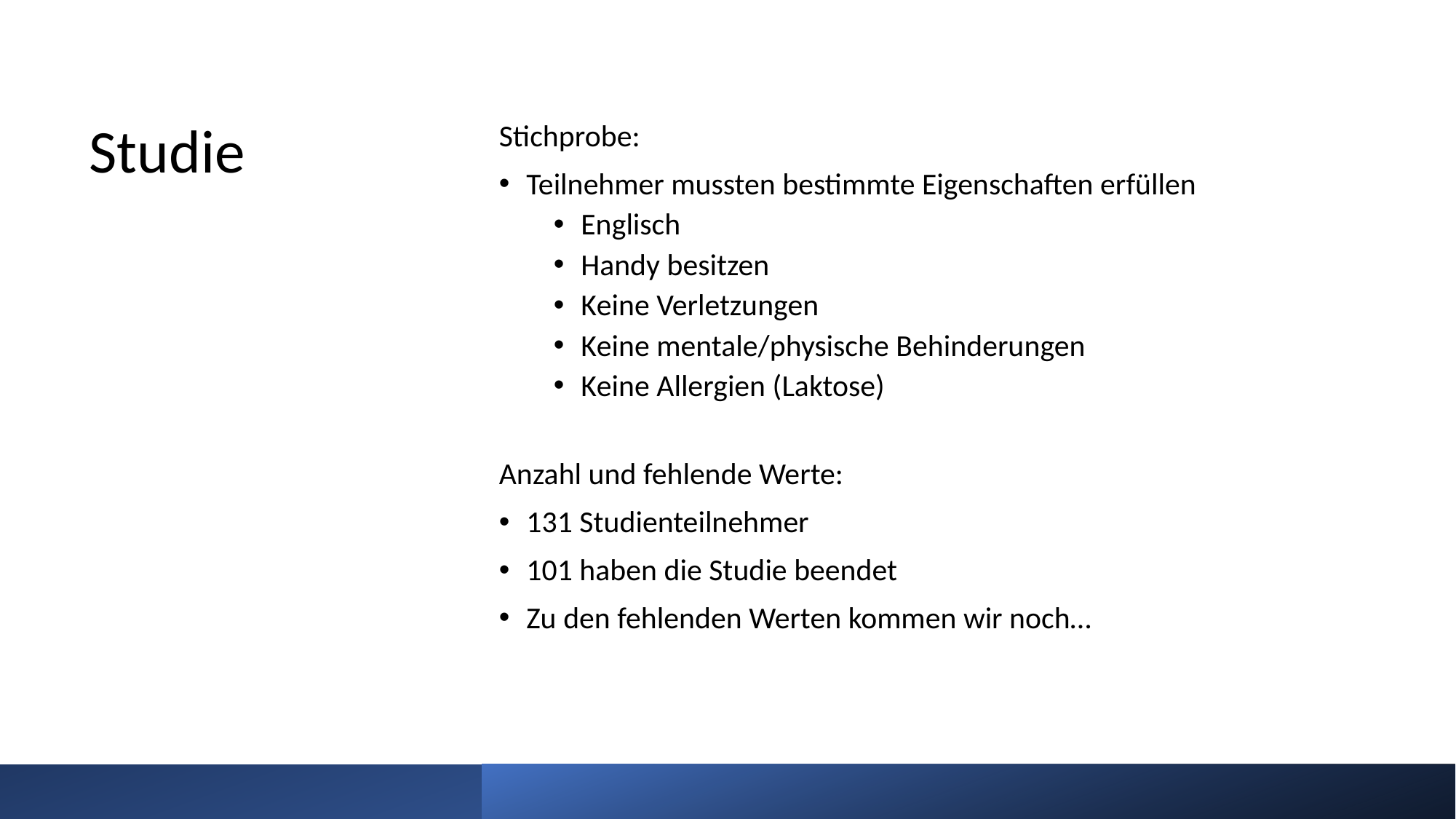

# Studie
Stichprobe:
Teilnehmer mussten bestimmte Eigenschaften erfüllen
Englisch
Handy besitzen
Keine Verletzungen
Keine mentale/physische Behinderungen
Keine Allergien (Laktose)

Anzahl und fehlende Werte:
131 Studienteilnehmer
101 haben die Studie beendet
Zu den fehlenden Werten kommen wir noch…